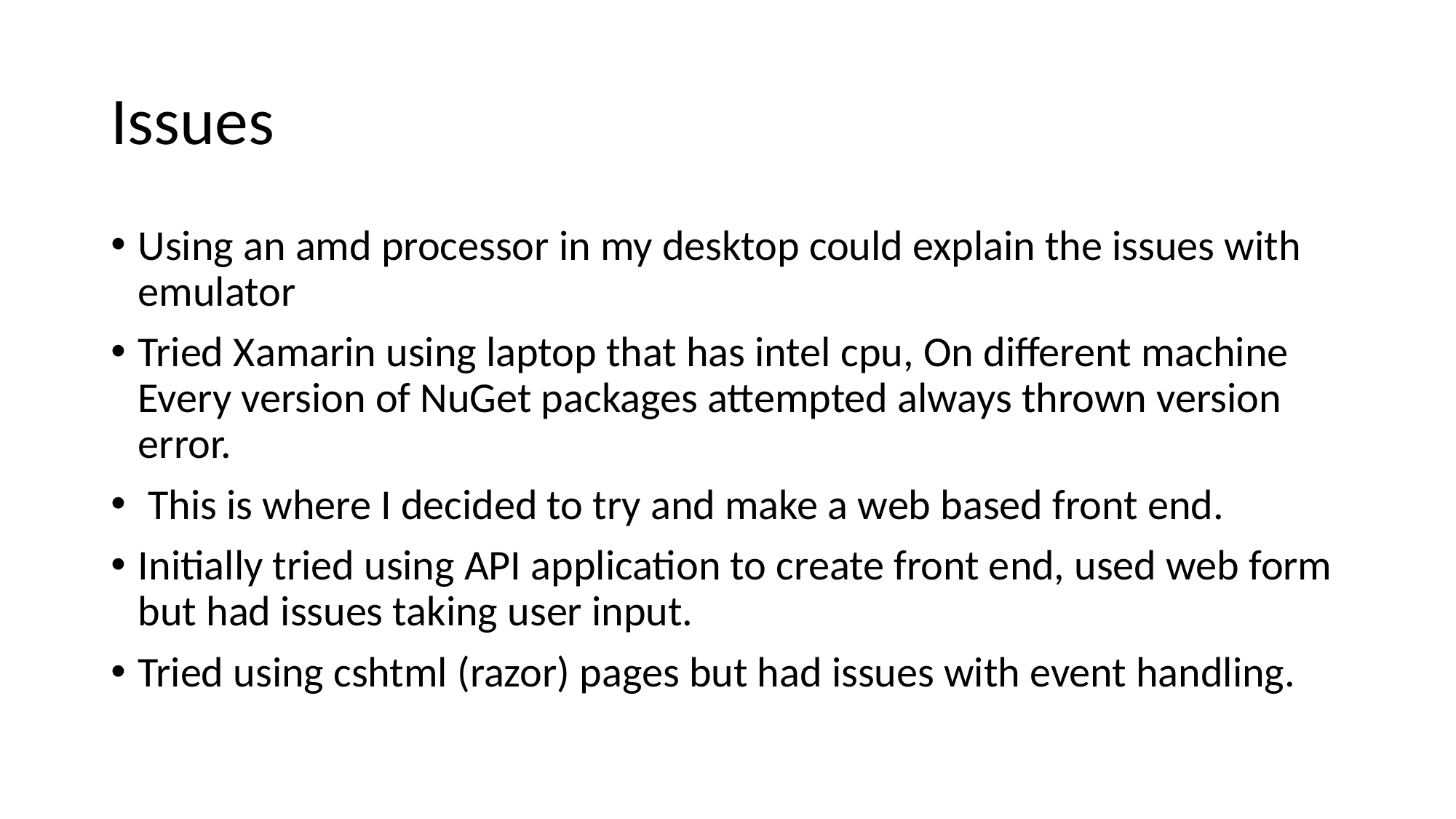

# Issues
Using an amd processor in my desktop could explain the issues with emulator
Tried Xamarin using laptop that has intel cpu, On different machine Every version of NuGet packages attempted always thrown version error.
 This is where I decided to try and make a web based front end.
Initially tried using API application to create front end, used web form but had issues taking user input.
Tried using cshtml (razor) pages but had issues with event handling.